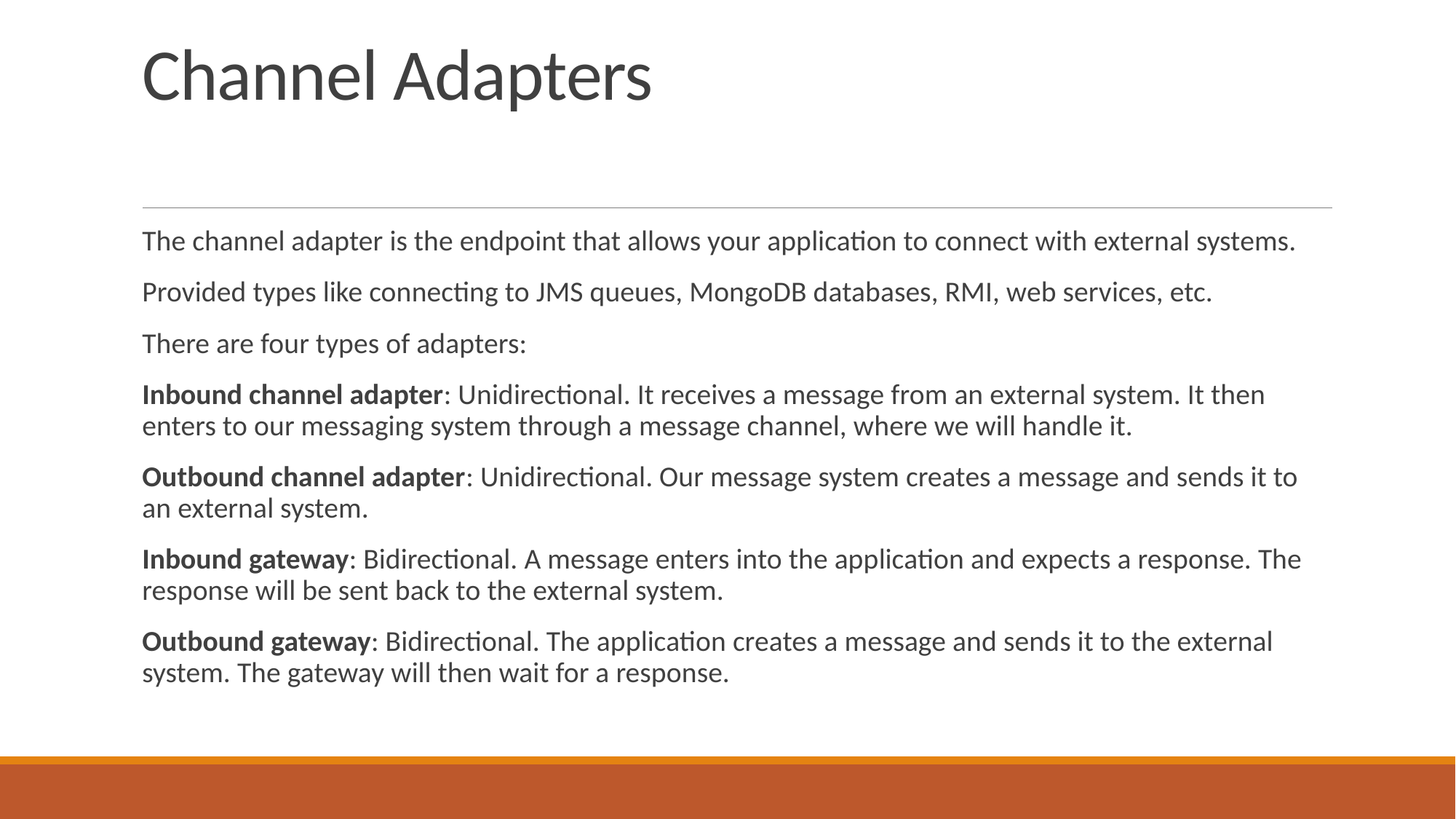

# Channel Adapters
The channel adapter is the endpoint that allows your application to connect with external systems.
Provided types like connecting to JMS queues, MongoDB databases, RMI, web services, etc.
There are four types of adapters:
Inbound channel adapter: Unidirectional. It receives a message from an external system. It then enters to our messaging system through a message channel, where we will handle it.
Outbound channel adapter: Unidirectional. Our message system creates a message and sends it to an external system.
Inbound gateway: Bidirectional. A message enters into the application and expects a response. The response will be sent back to the external system.
Outbound gateway: Bidirectional. The application creates a message and sends it to the external system. The gateway will then wait for a response.